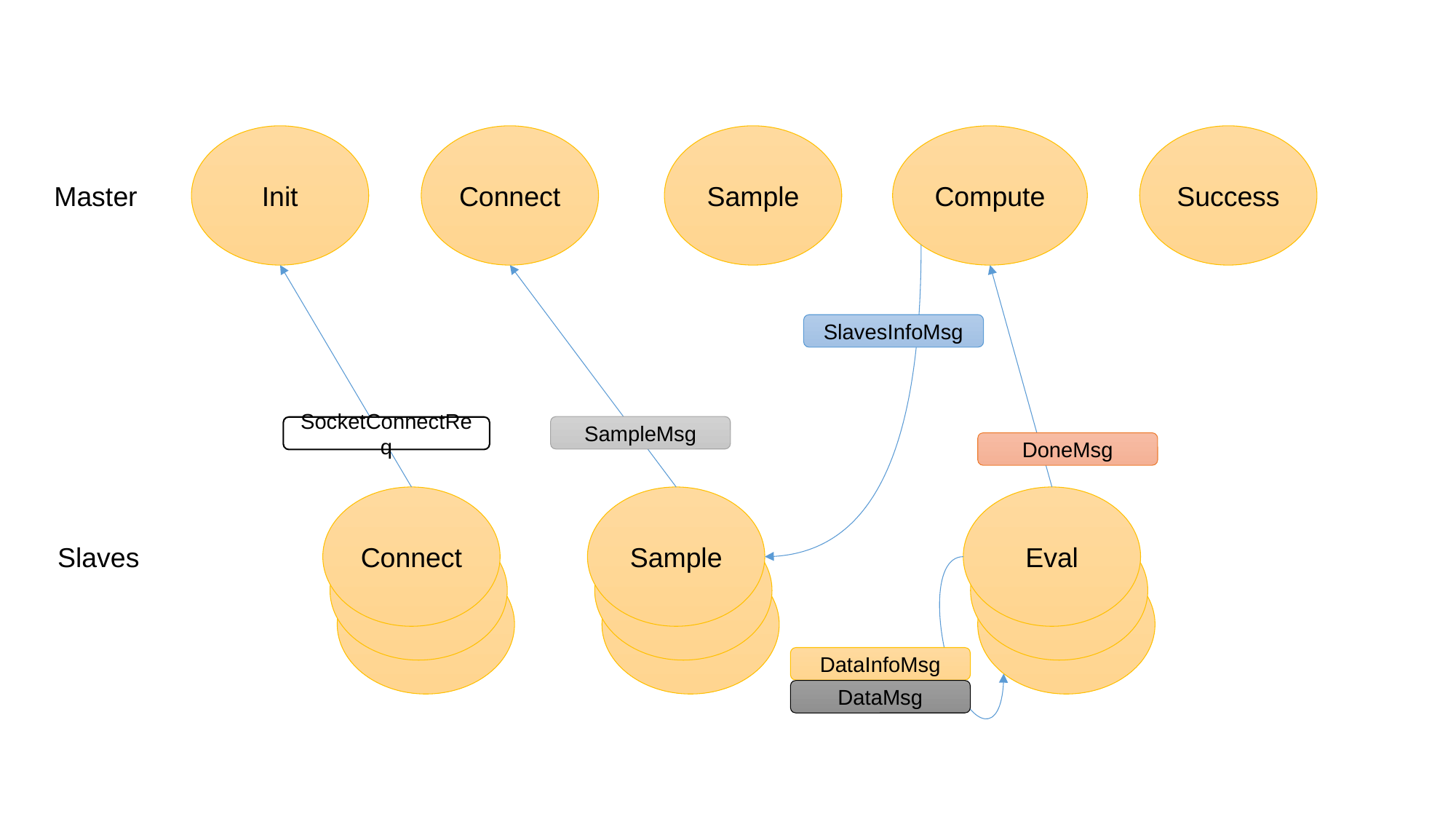

Init
Connect
Sample
Compute
Success
Master
SlavesInfoMsg
SampleMsg
SocketConnectReq
DoneMsg
Connect
Sample
Eval
Connect
Sample
Eval
Slaves
Connect
Sample
Eval
DataInfoMsg
DataMsg